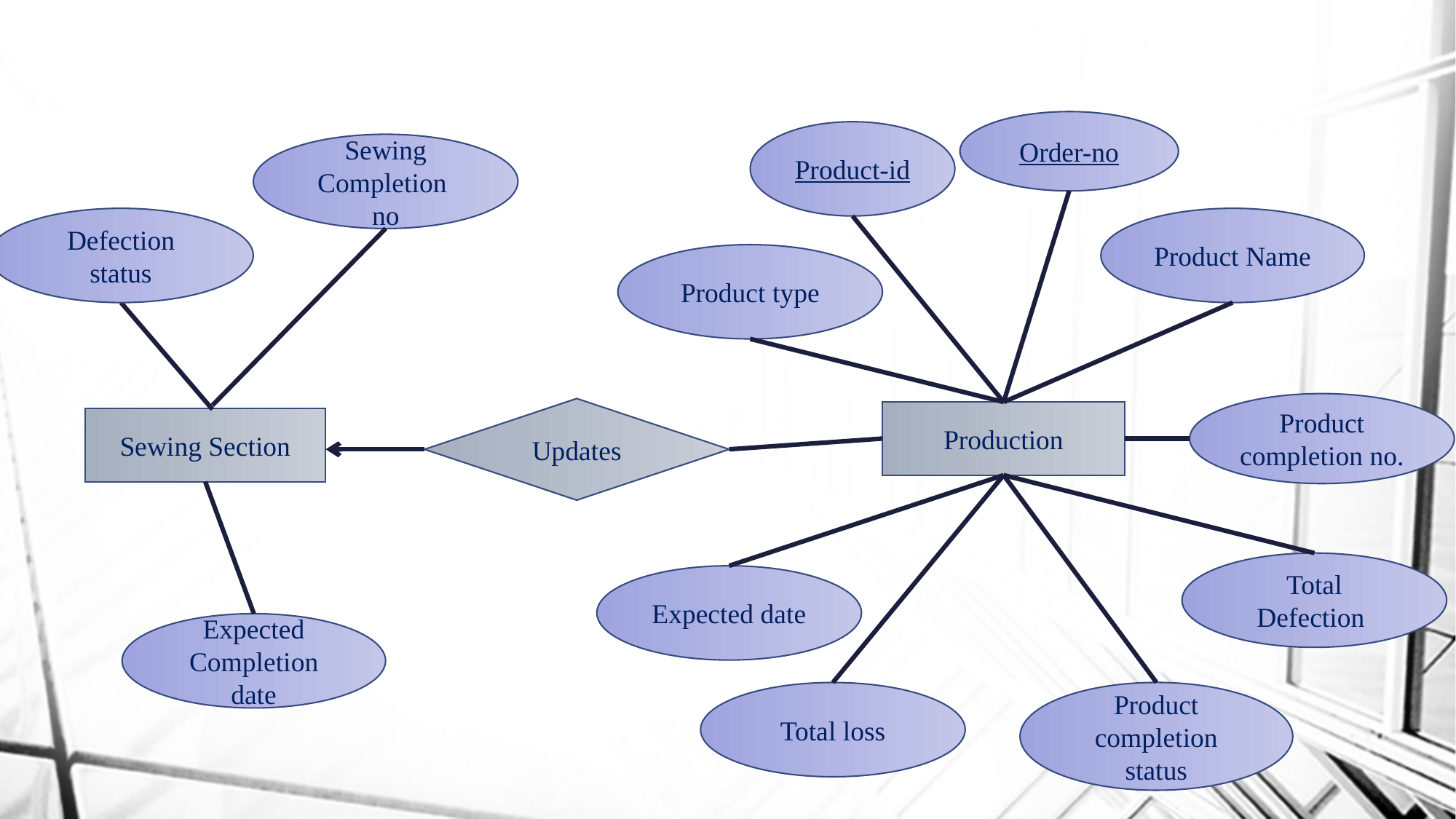

Order-no
Product-id
Sewing Completion  no
Defection status
Product Name
Product type
Product completion no.
Updates
Production
Sewing Section
Total Defection
Expected date
Expected Completion date
Total loss
Product completion status